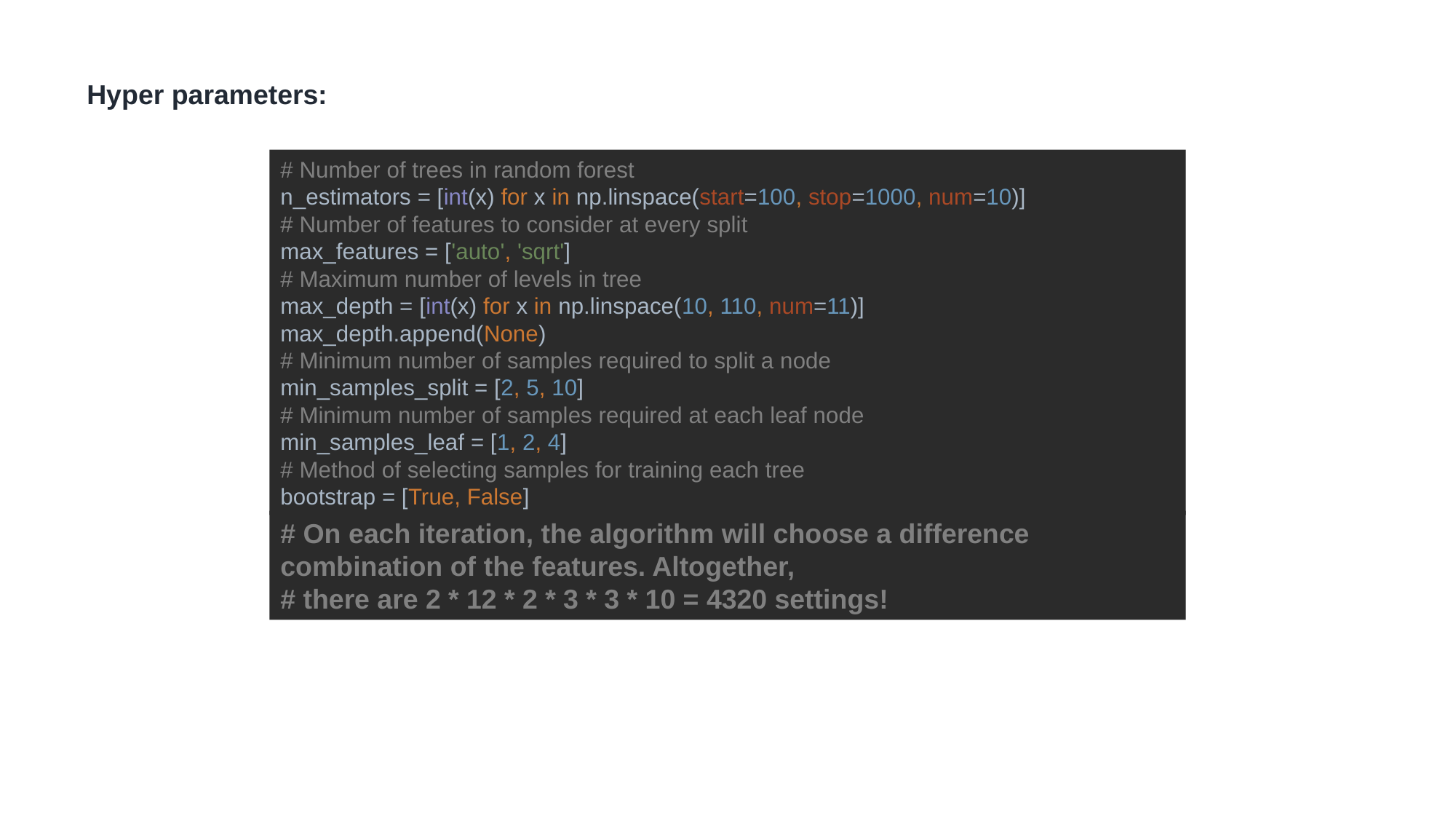

Hyper parameters:
# Number of trees in random forest n_estimators = [int(x) for x in np.linspace(start=100, stop=1000, num=10)] # Number of features to consider at every split max_features = ['auto', 'sqrt'] # Maximum number of levels in tree max_depth = [int(x) for x in np.linspace(10, 110, num=11)] max_depth.append(None) # Minimum number of samples required to split a node min_samples_split = [2, 5, 10] # Minimum number of samples required at each leaf node min_samples_leaf = [1, 2, 4] # Method of selecting samples for training each tree bootstrap = [True, False]

# On each iteration, the algorithm will choose a difference combination of the features. Altogether, # there are 2 * 12 * 2 * 3 * 3 * 10 = 4320 settings!